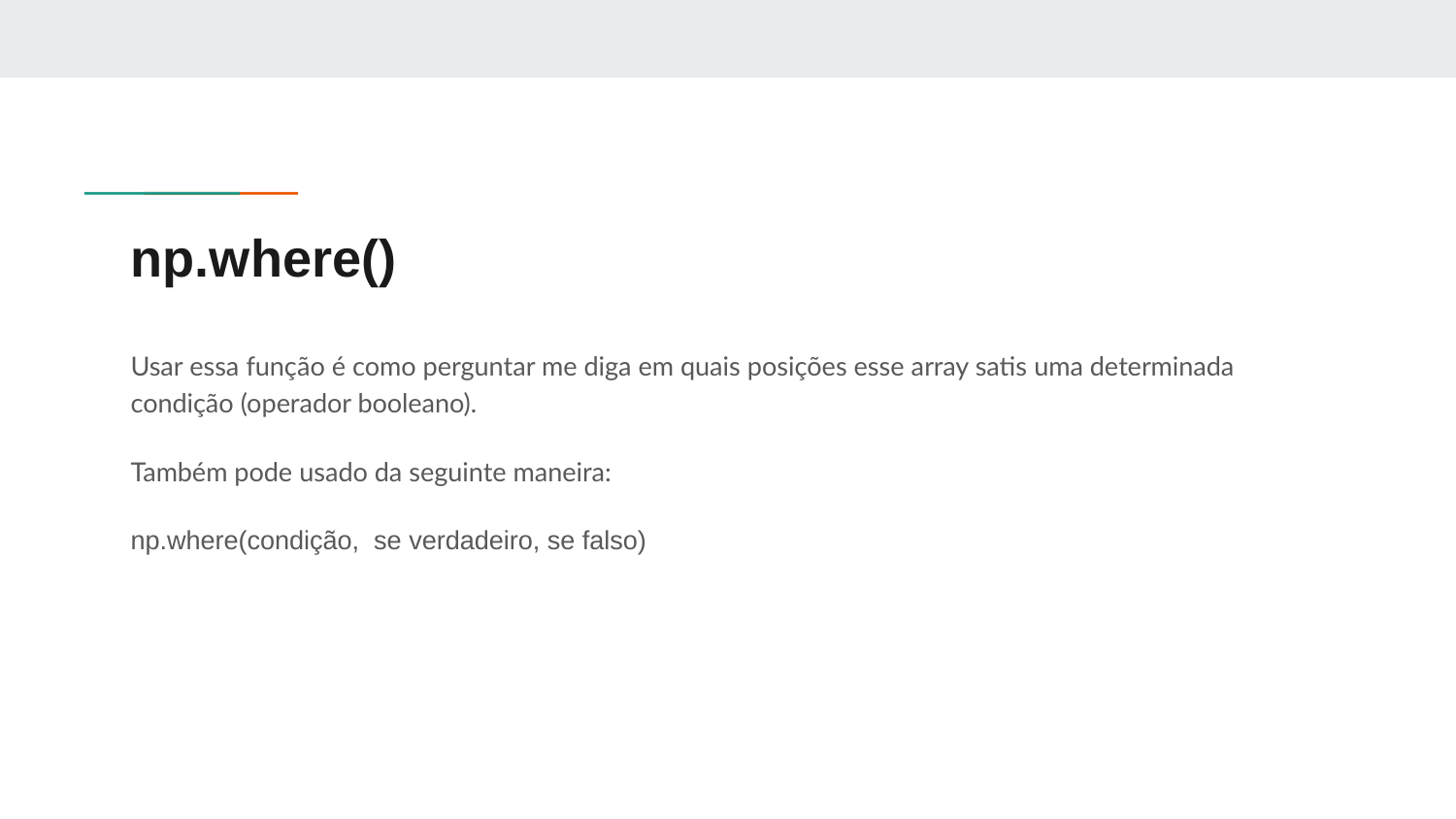

# np.where()
Usar essa função é como perguntar me diga em quais posições esse array satis uma determinada condição (operador booleano).
Também pode usado da seguinte maneira:
np.where(condição,  se verdadeiro, se falso)